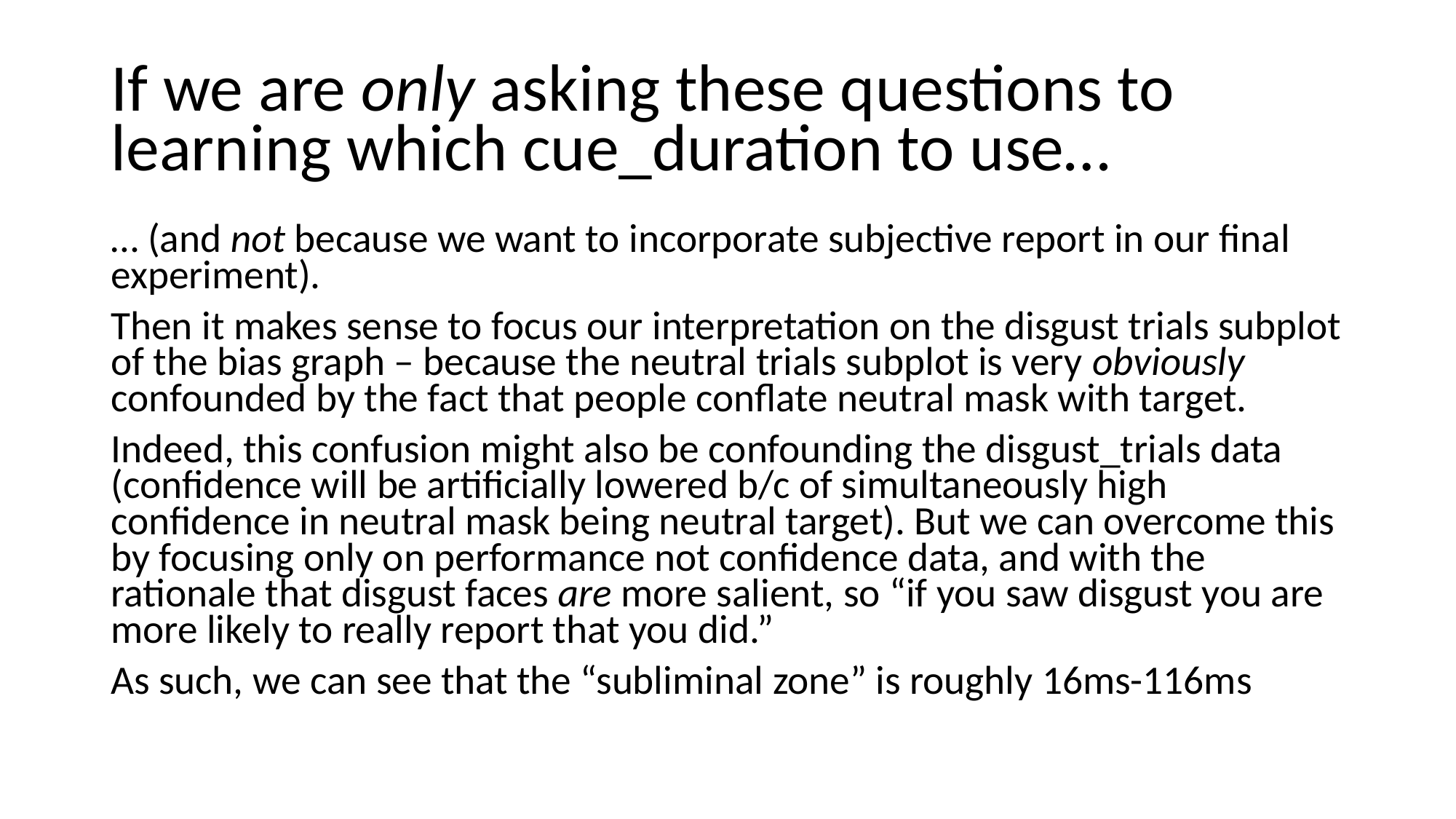

# If we are only asking these questions to learning which cue_duration to use…
… (and not because we want to incorporate subjective report in our final experiment).
Then it makes sense to focus our interpretation on the disgust trials subplot of the bias graph – because the neutral trials subplot is very obviously confounded by the fact that people conflate neutral mask with target.
Indeed, this confusion might also be confounding the disgust_trials data (confidence will be artificially lowered b/c of simultaneously high confidence in neutral mask being neutral target). But we can overcome this by focusing only on performance not confidence data, and with the rationale that disgust faces are more salient, so “if you saw disgust you are more likely to really report that you did.”
As such, we can see that the “subliminal zone” is roughly 16ms-116ms